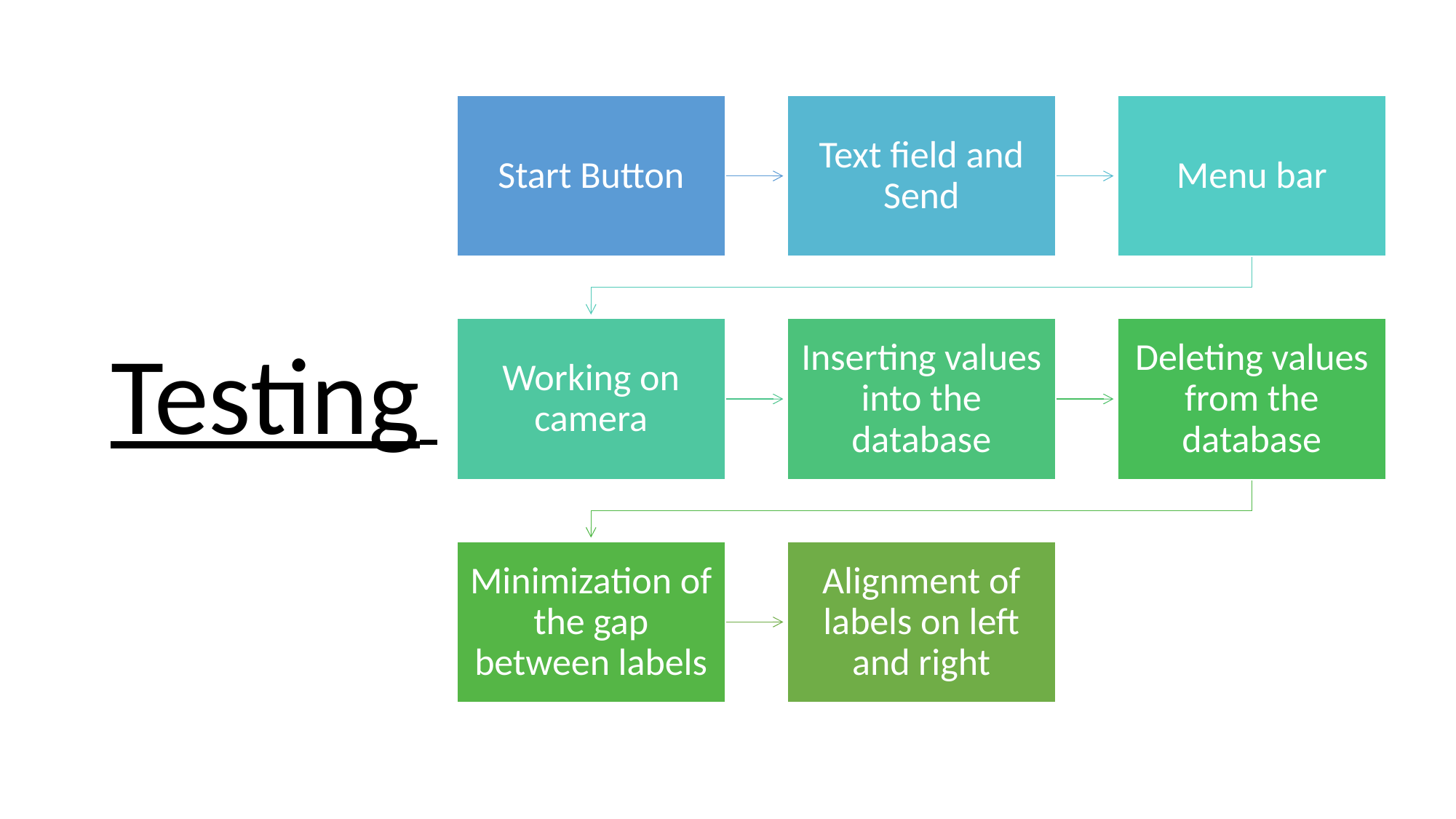

# Testing

Start Button

Text field and Send

Menu bar

Working on camera

Inserting values into the database

Deleting values from the database

Minimization of the gap between labels
Alignment of labels on left and right